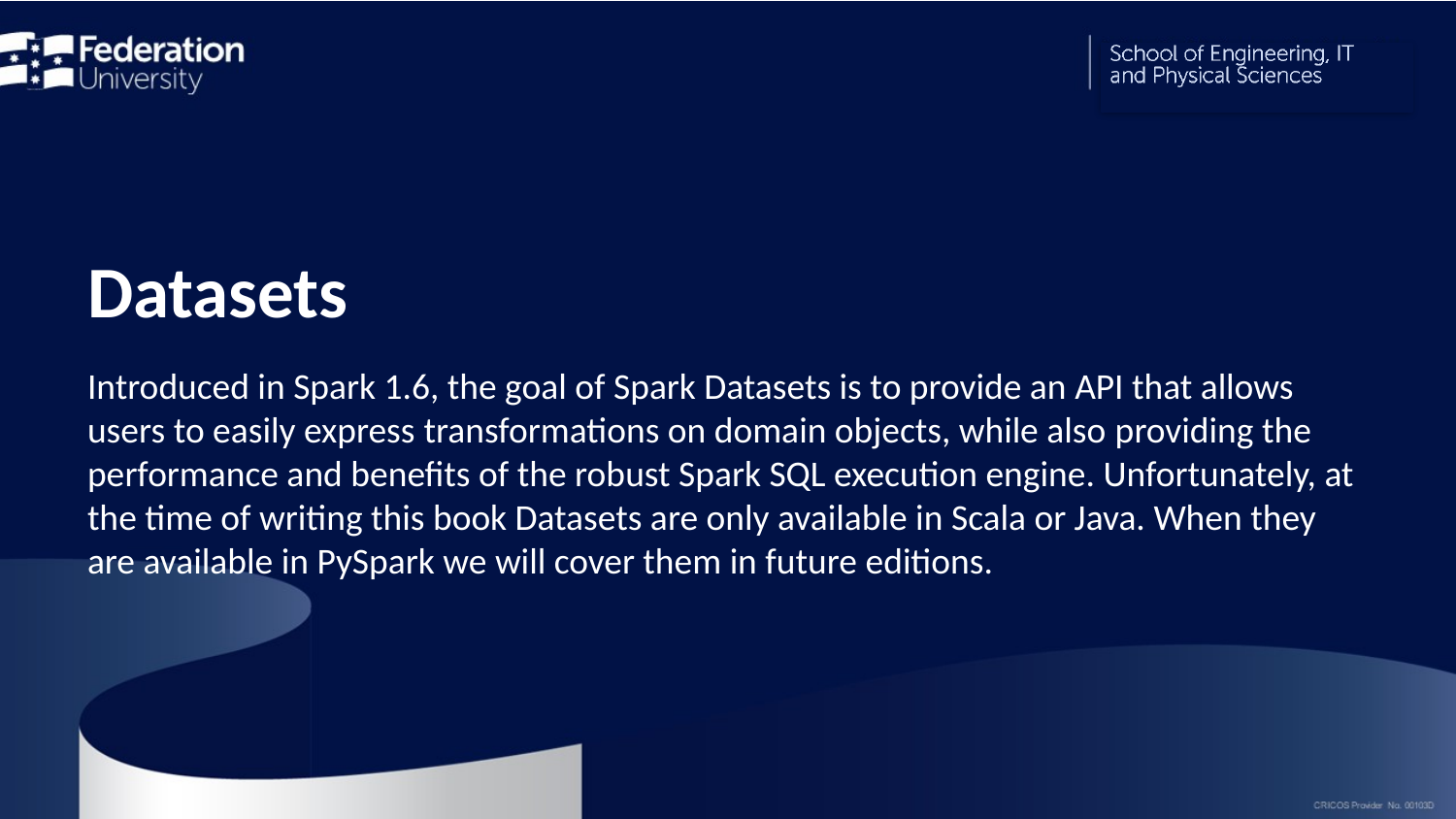

# Datasets
Introduced in Spark 1.6, the goal of Spark Datasets is to provide an API that allows users to easily express transformations on domain objects, while also providing the performance and benefits of the robust Spark SQL execution engine. Unfortunately, at the time of writing this book Datasets are only available in Scala or Java. When they are available in PySpark we will cover them in future editions.